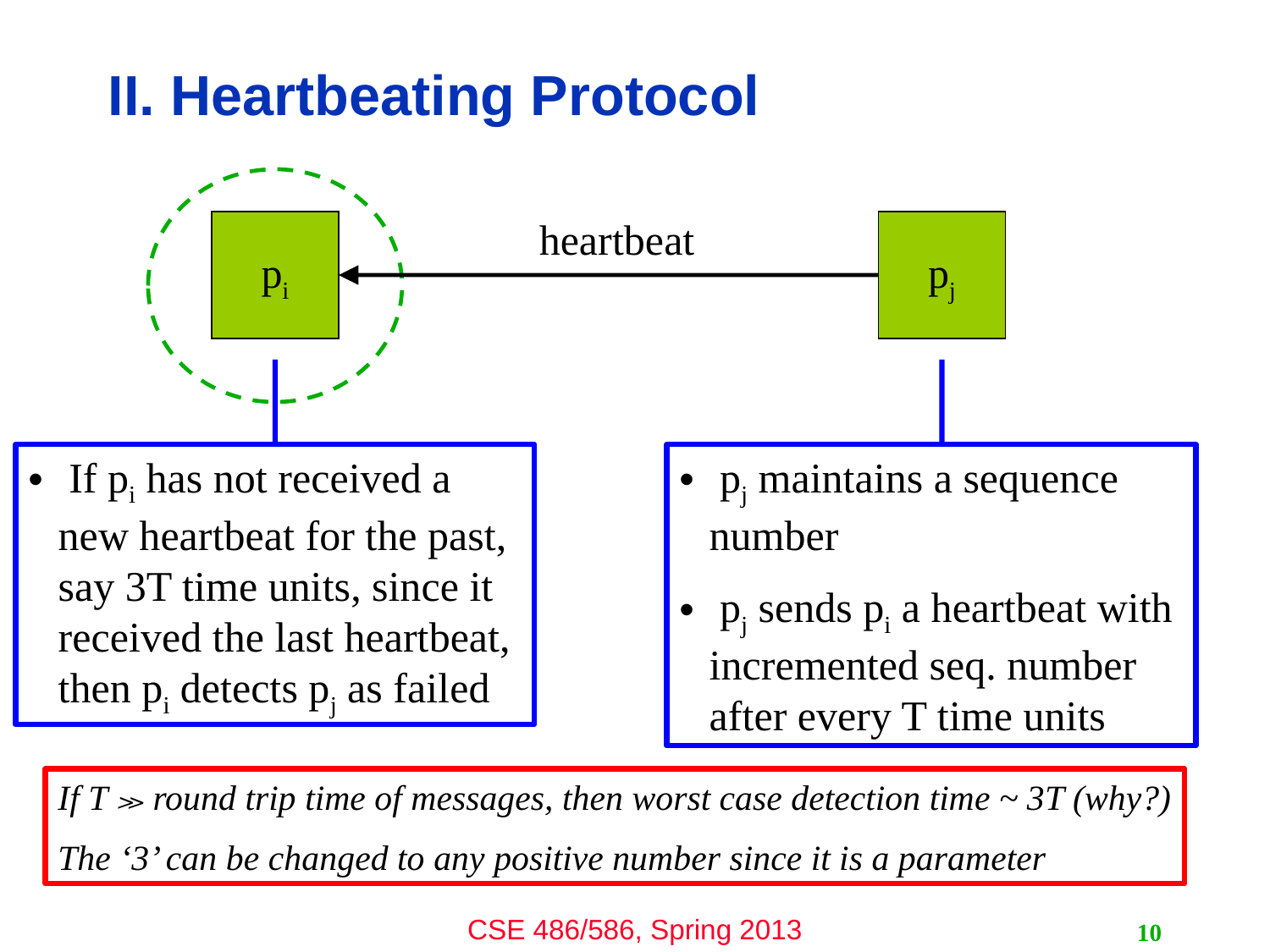

# II. Heartbeating Protocol

heartbeat
pi
pj

 If pi has not received a new heartbeat for the past, say 3T time units, since it received the last heartbeat, then pi detects pj as failed
 pj maintains a sequence number
 pj sends pi a heartbeat with incremented seq. number after every T time units
If T ≫ round trip time of messages, then worst case detection time ~ 3T (why?)
The ‘3’ can be changed to any positive number since it is a parameter
10